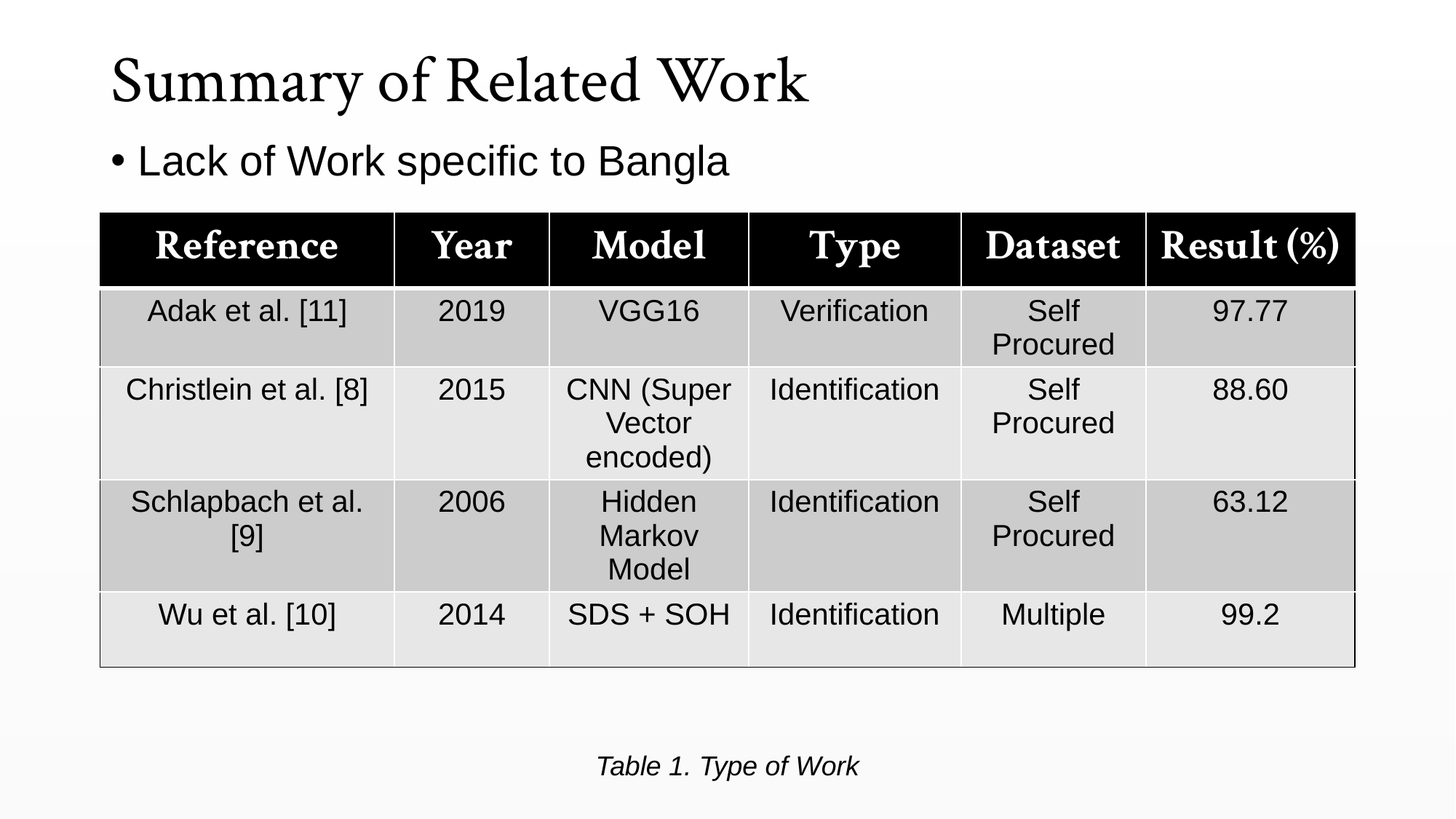

# Summary of Related Work
Lack of Work specific to Bangla

| Reference | Year | Model | Type | Dataset | Result (%) |
| --- | --- | --- | --- | --- | --- |
| Adak et al. [11] | 2019 | VGG16 | Verification | Self Procured | 97.77 |
| Christlein et al. [8] | 2015 | CNN (Super Vector encoded) | Identification | Self Procured | 88.60 |
| Schlapbach et al. [9] | 2006 | Hidden Markov Model | Identification | Self Procured | 63.12 |
| Wu et al. [10] | 2014 | SDS + SOH | Identification | Multiple | 99.2 |
Table 1. Type of Work